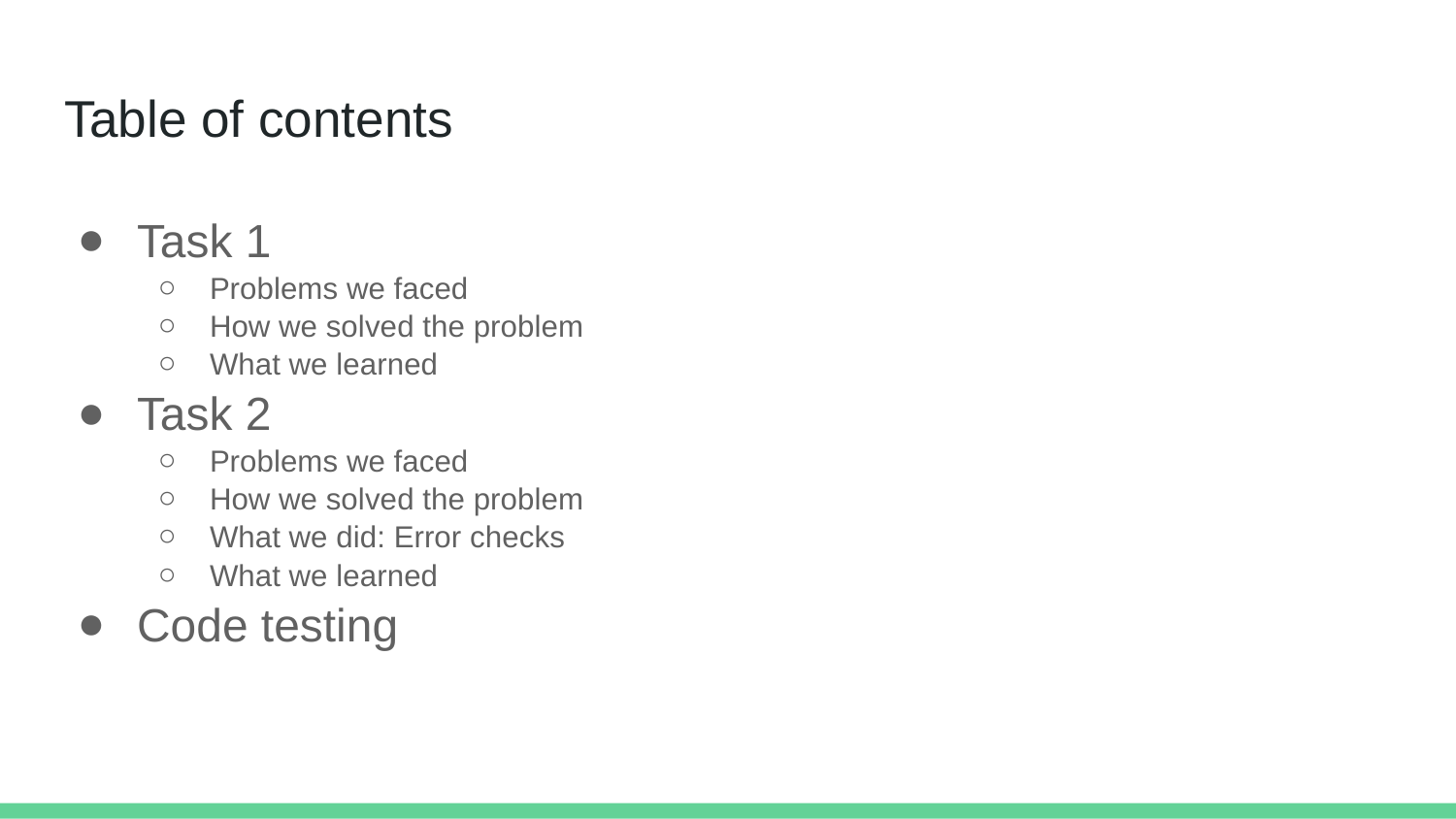

# Table of contents
Task 1
Problems we faced
How we solved the problem
What we learned
Task 2
Problems we faced
How we solved the problem
What we did: Error checks
What we learned
Code testing